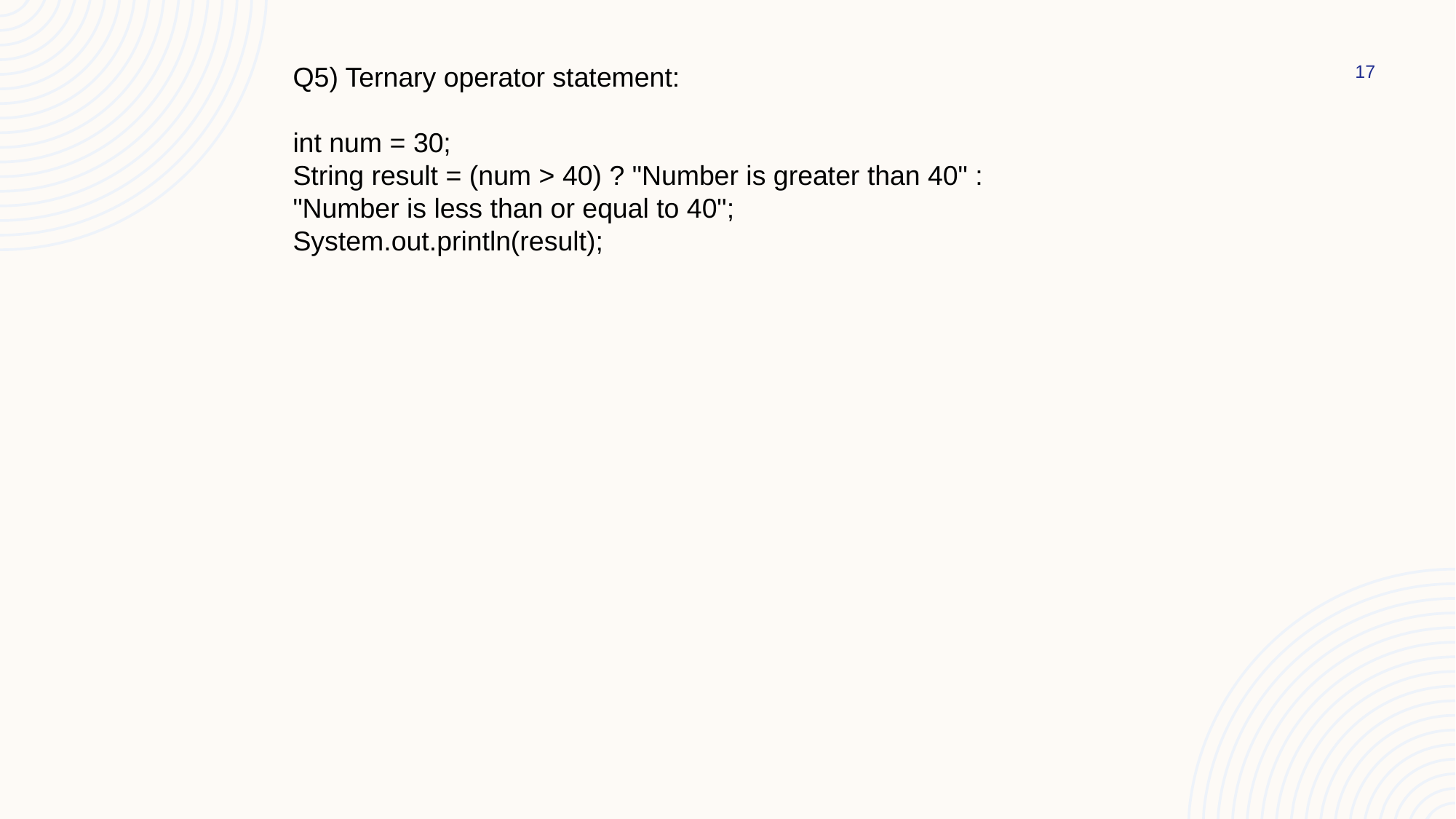

Q5) Ternary operator statement:

int num = 30;
String result = (num > 40) ? "Number is greater than 40" : "Number is less than or equal to 40";
System.out.println(result);
17